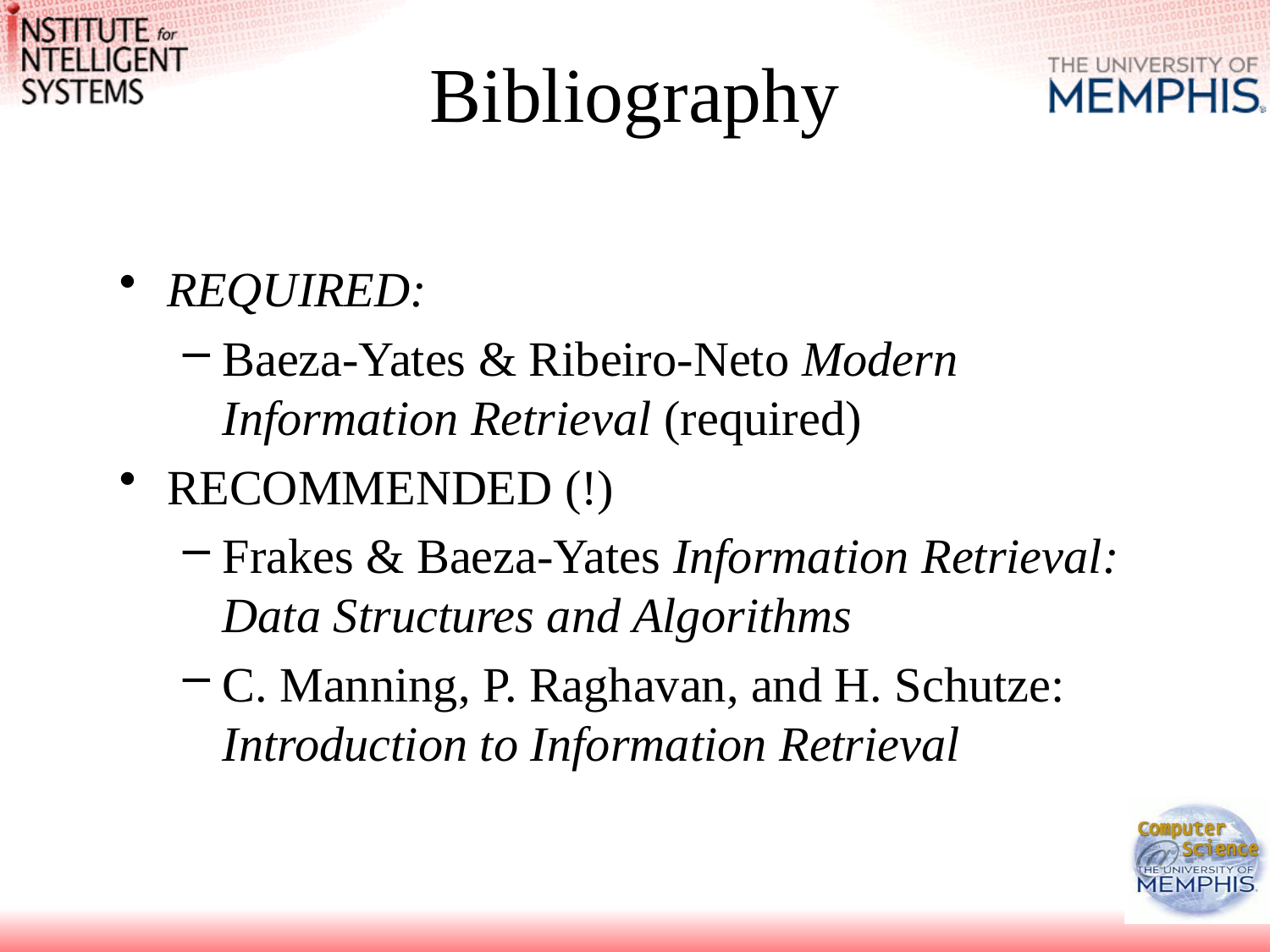

# Bibliography
REQUIRED:
Baeza-Yates & Ribeiro-Neto Modern Information Retrieval (required)
RECOMMENDED (!)
Frakes & Baeza-Yates Information Retrieval: Data Structures and Algorithms
C. Manning, P. Raghavan, and H. Schutze: Introduction to Information Retrieval